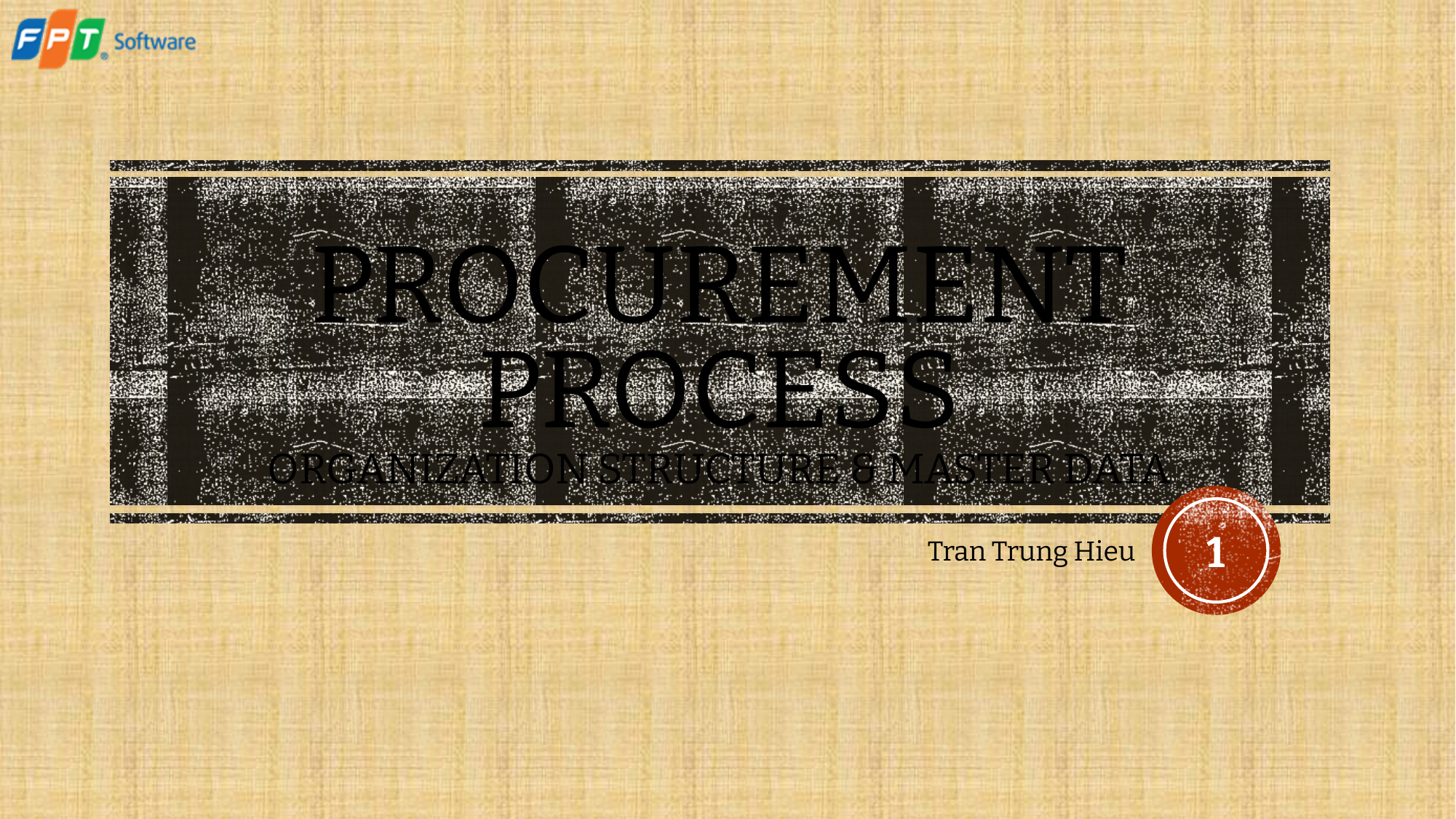

# Procurement Process
ORGANIZATION STRUCTURE & MASTER DATA
1
Tran Trung Hieu